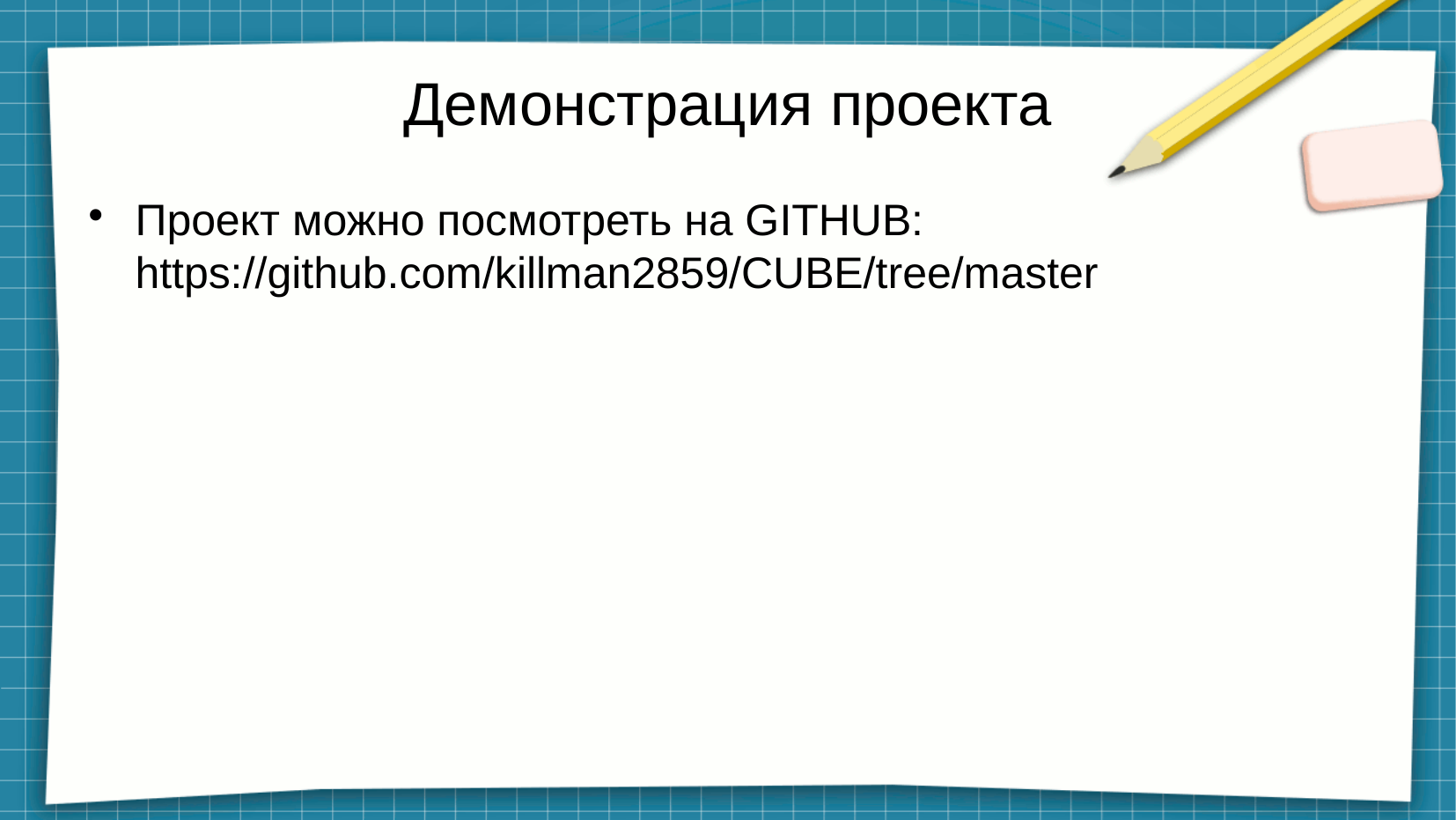

# Демонстрация проекта
Проект можно посмотреть на GITHUB: https://github.com/killman2859/CUBE/tree/master